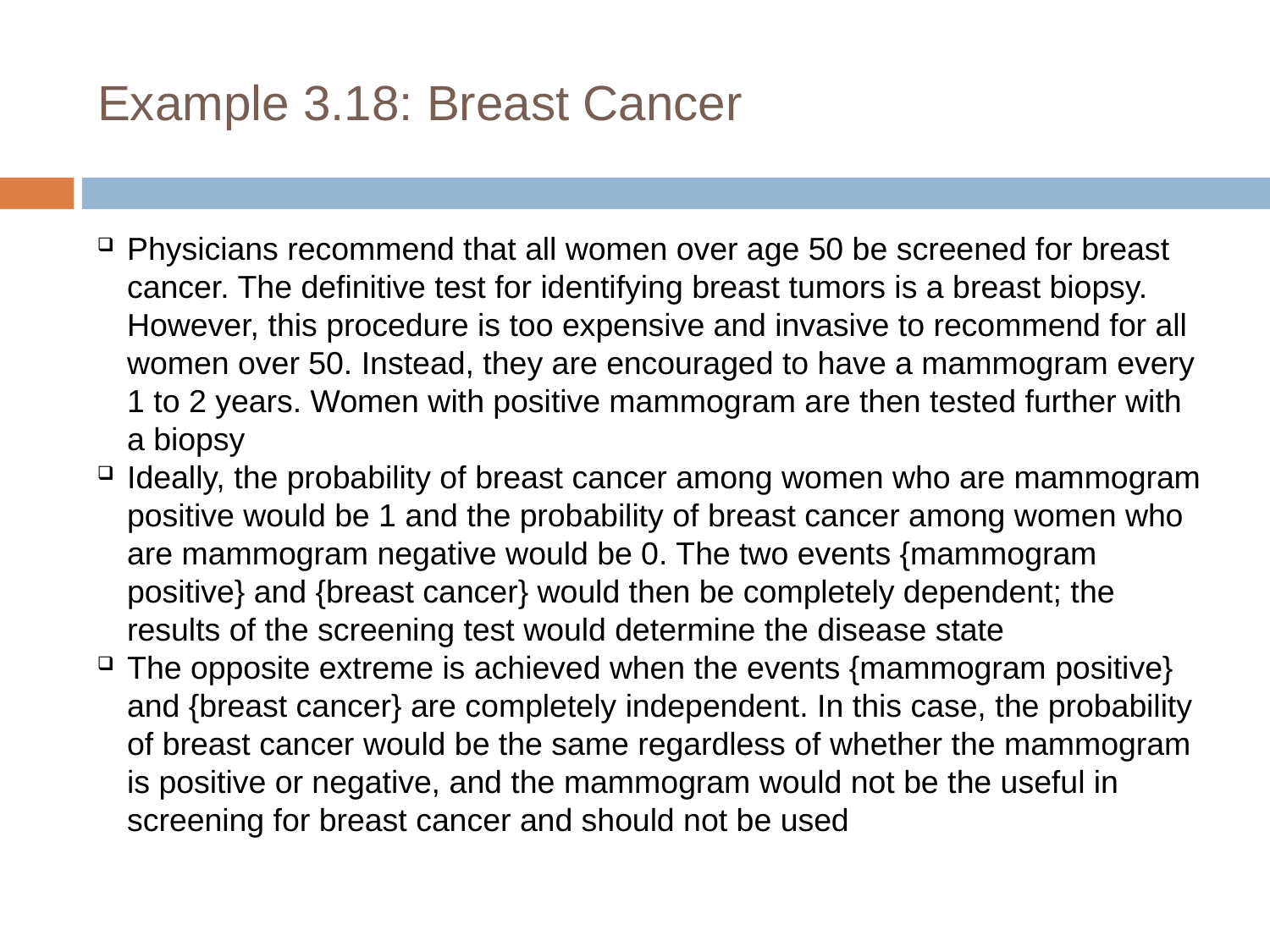

Example 3.18: Breast Cancer

Physicians recommend that all women over age 50 be screened for breast cancer. The definitive test for identifying breast tumors is a breast biopsy. However, this procedure is too expensive and invasive to recommend for all women over 50. Instead, they are encouraged to have a mammogram every 1 to 2 years. Women with positive mammogram are then tested further with a biopsy
Ideally, the probability of breast cancer among women who are mammogram positive would be 1 and the probability of breast cancer among women who are mammogram negative would be 0. The two events {mammogram positive} and {breast cancer} would then be completely dependent; the results of the screening test would determine the disease state
The opposite extreme is achieved when the events {mammogram positive} and {breast cancer} are completely independent. In this case, the probability of breast cancer would be the same regardless of whether the mammogram is positive or negative, and the mammogram would not be the useful in screening for breast cancer and should not be used